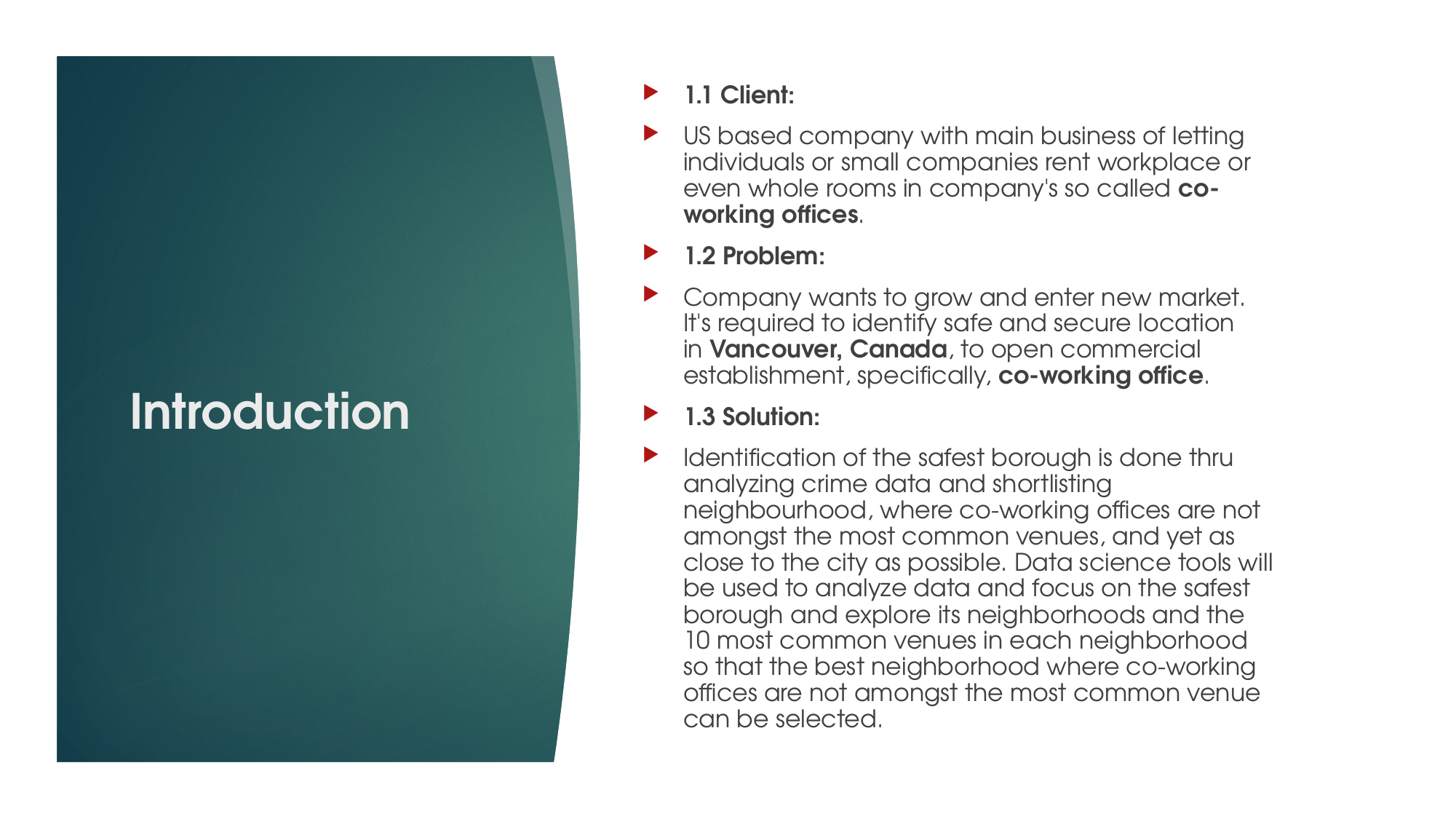

1.1 Client:
US based company with main business of letting individuals or small companies rent workplace or even whole rooms in company's so called co-working offices.
1.2 Problem:
Company wants to grow and enter new market. It's required to identify safe and secure location in Vancouver, Canada, to open commercial establishment, specifically, co-working office.
1.3 Solution:
Identification of the safest borough is done thru analyzing crime data and shortlisting neighbourhood, where co-working offices are not amongst the most common venues, and yet as close to the city as possible. Data science tools will be used to analyze data and focus on the safest borough and explore its neighborhoods and the 10 most common venues in each neighborhood so that the best neighborhood where co-working offices are not amongst the most common venue can be selected.
# Introduction